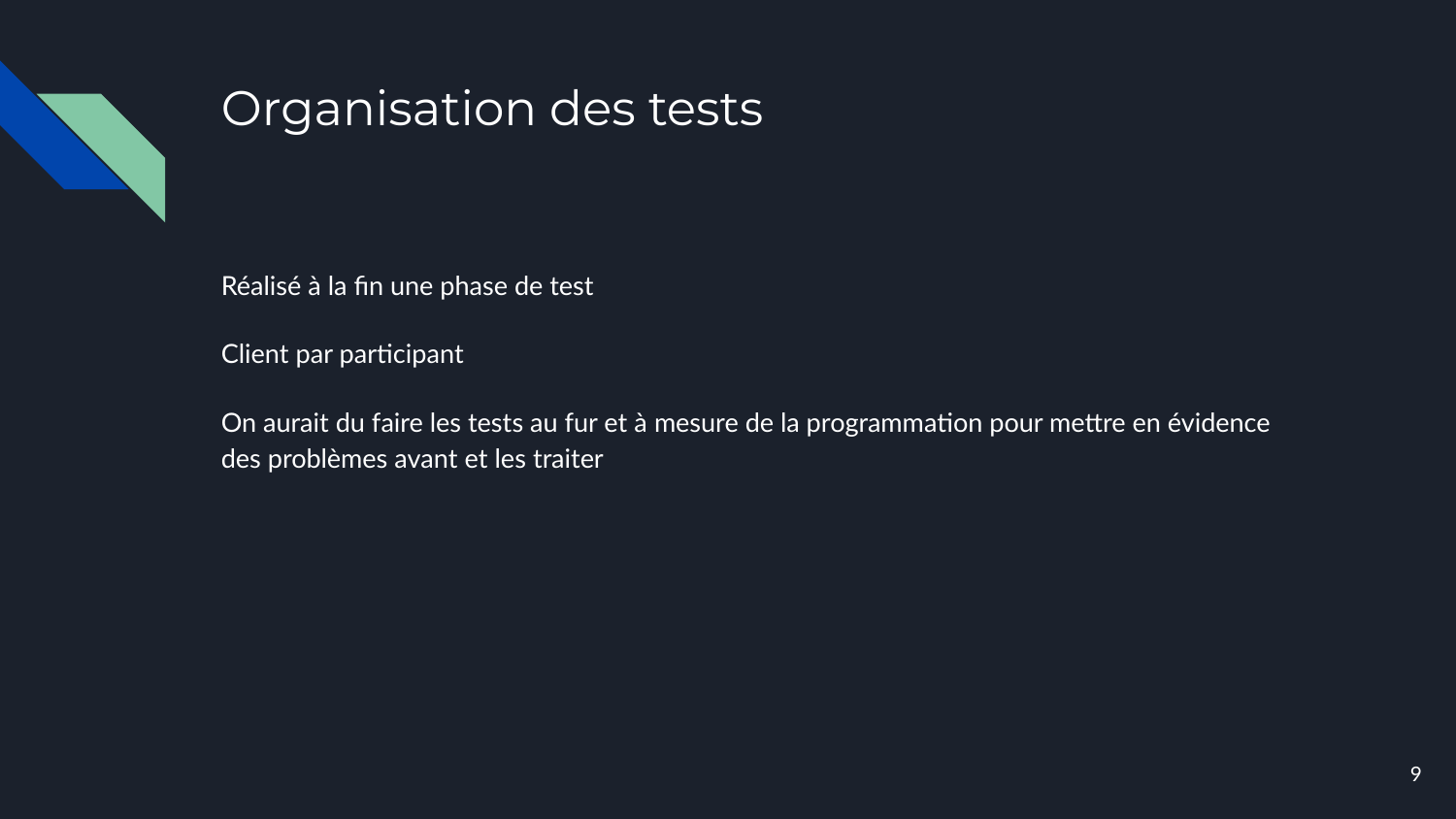

# Organisation des tests
Réalisé à la fin une phase de test
Client par participant
On aurait du faire les tests au fur et à mesure de la programmation pour mettre en évidence des problèmes avant et les traiter
9